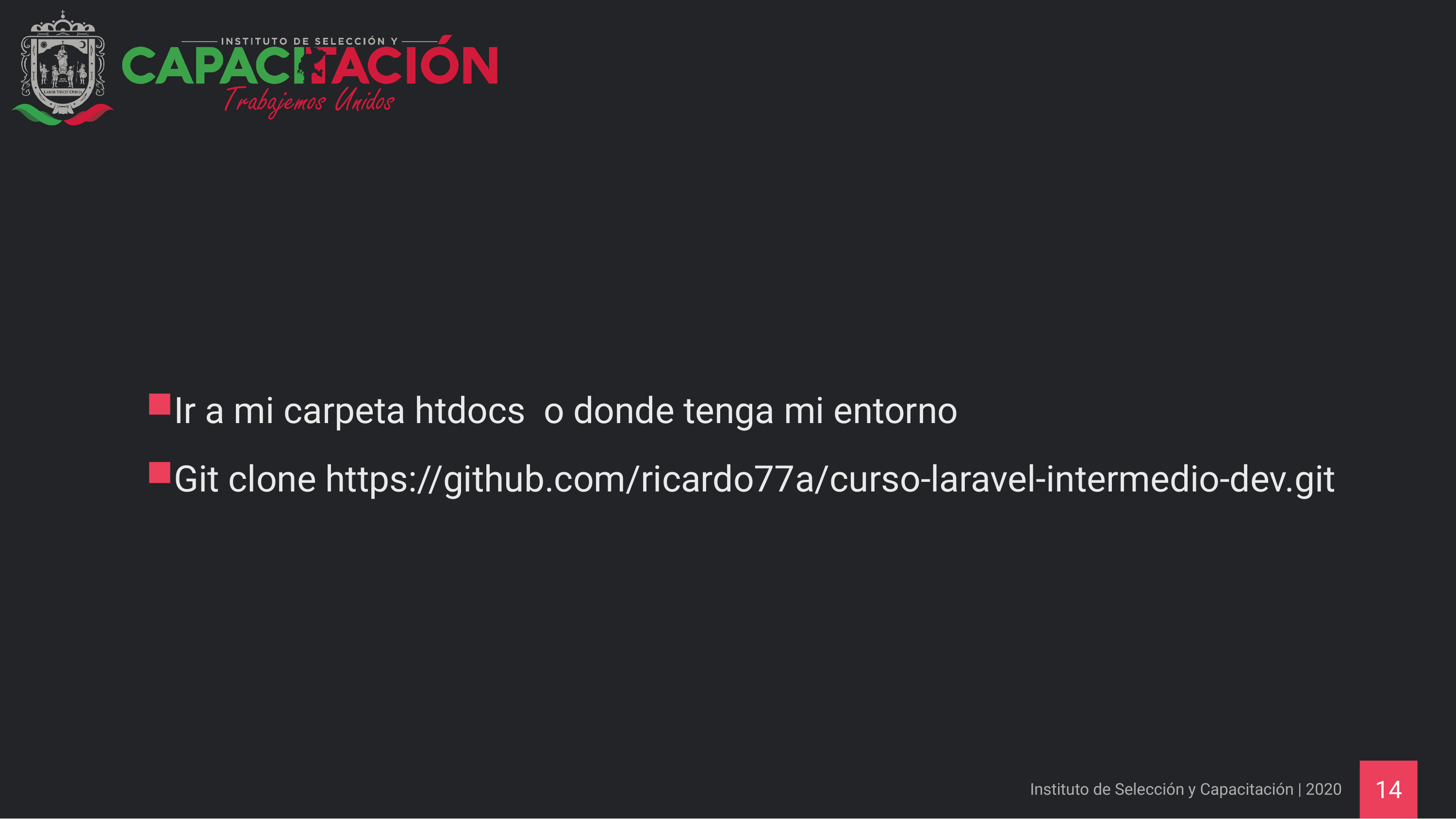

Ir a mi carpeta htdocs  o donde tenga mi entorno
Git clone https://github.com/ricardo77a/curso-laravel-intermedio-dev.git

Instituto de Selección y Capacitación | 2020
14